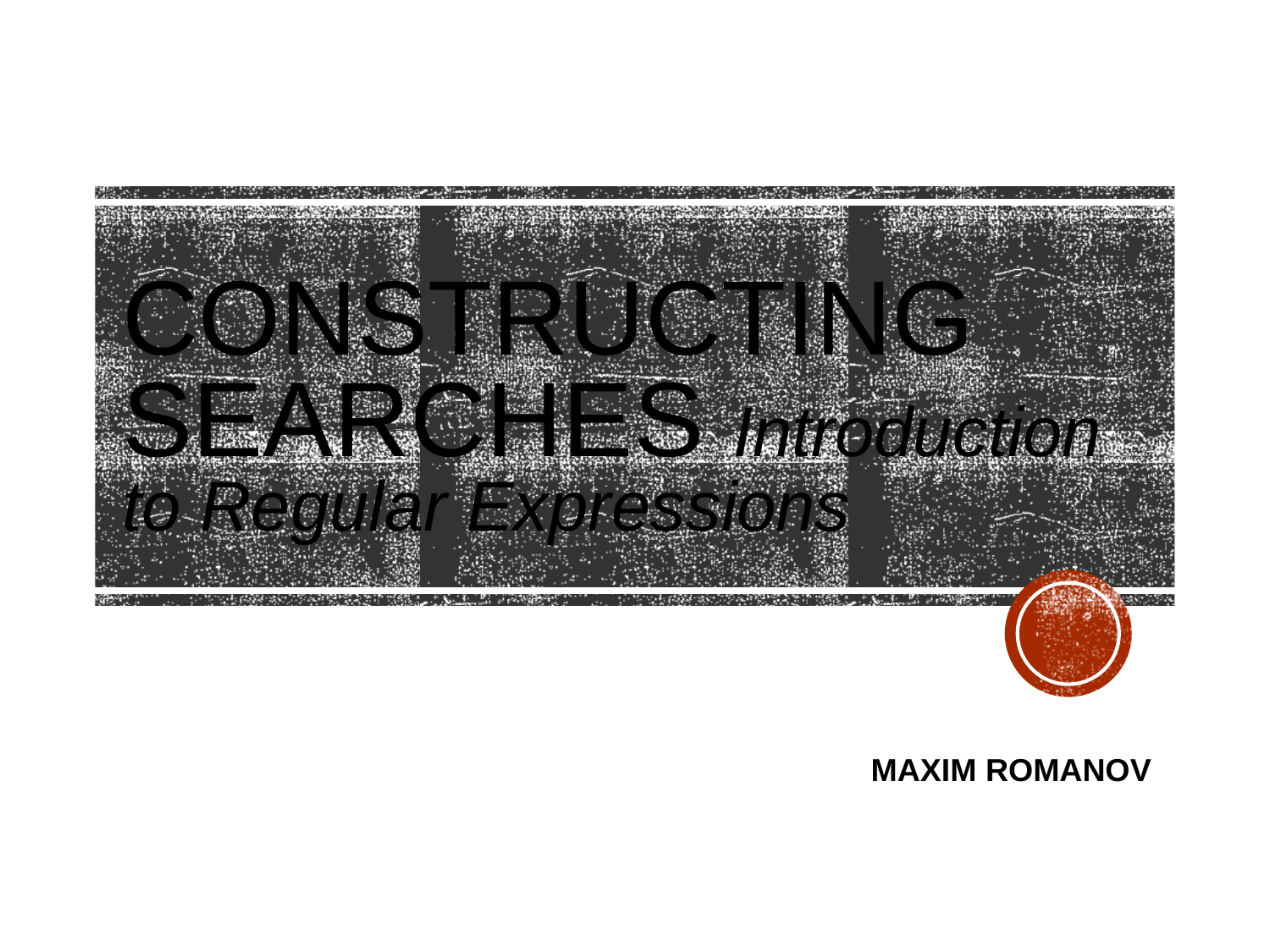

# Constructing searches Introduction to Regular Expressions

Maxim Romanov